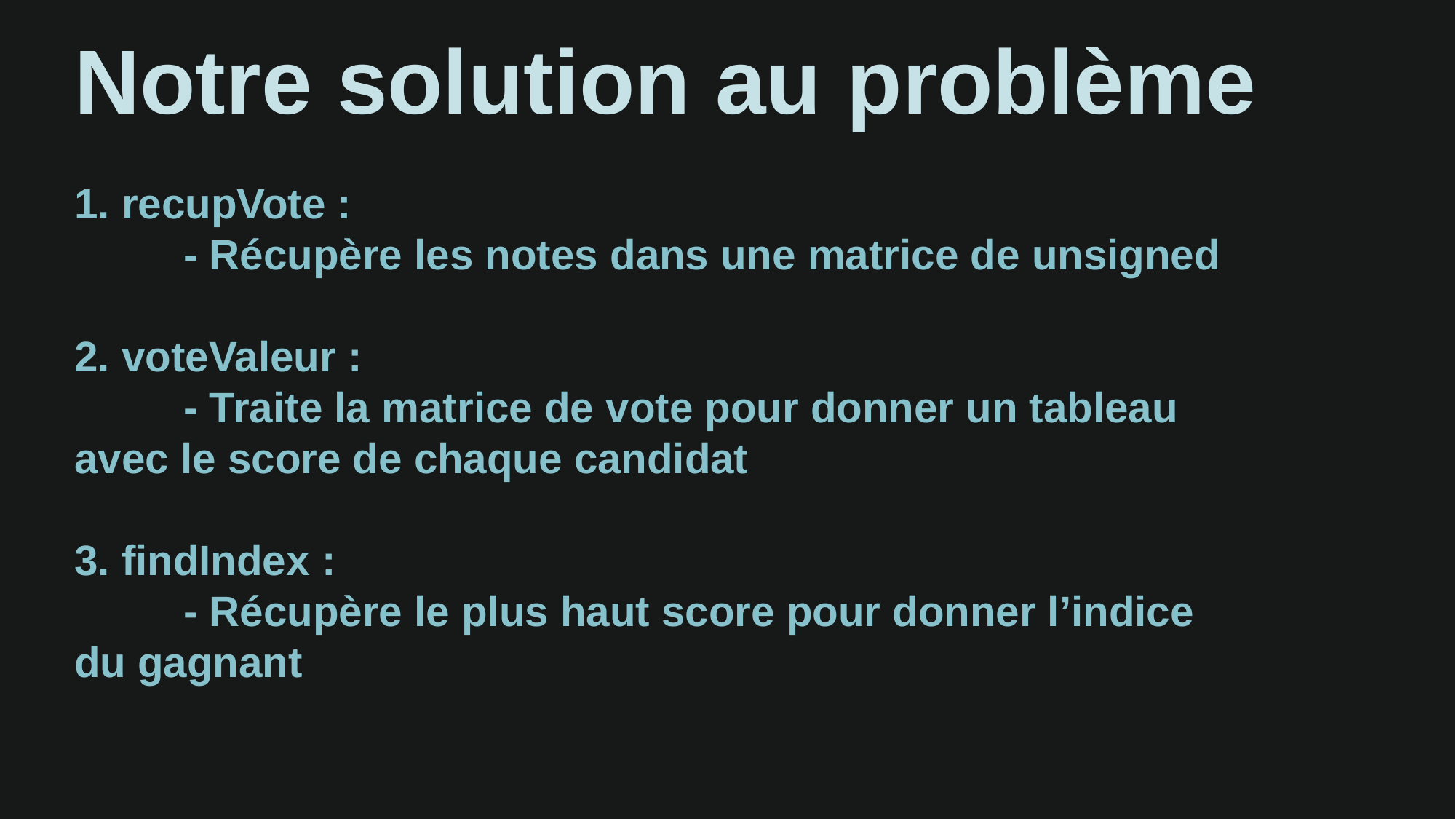

Notre solution au problème
1. recupVote :
	- Récupère les notes dans une matrice de unsigned

2. voteValeur :
	- Traite la matrice de vote pour donner un tableau 	avec le score de chaque candidat

3. findIndex :
	- Récupère le plus haut score pour donner l’indice 	du gagnant